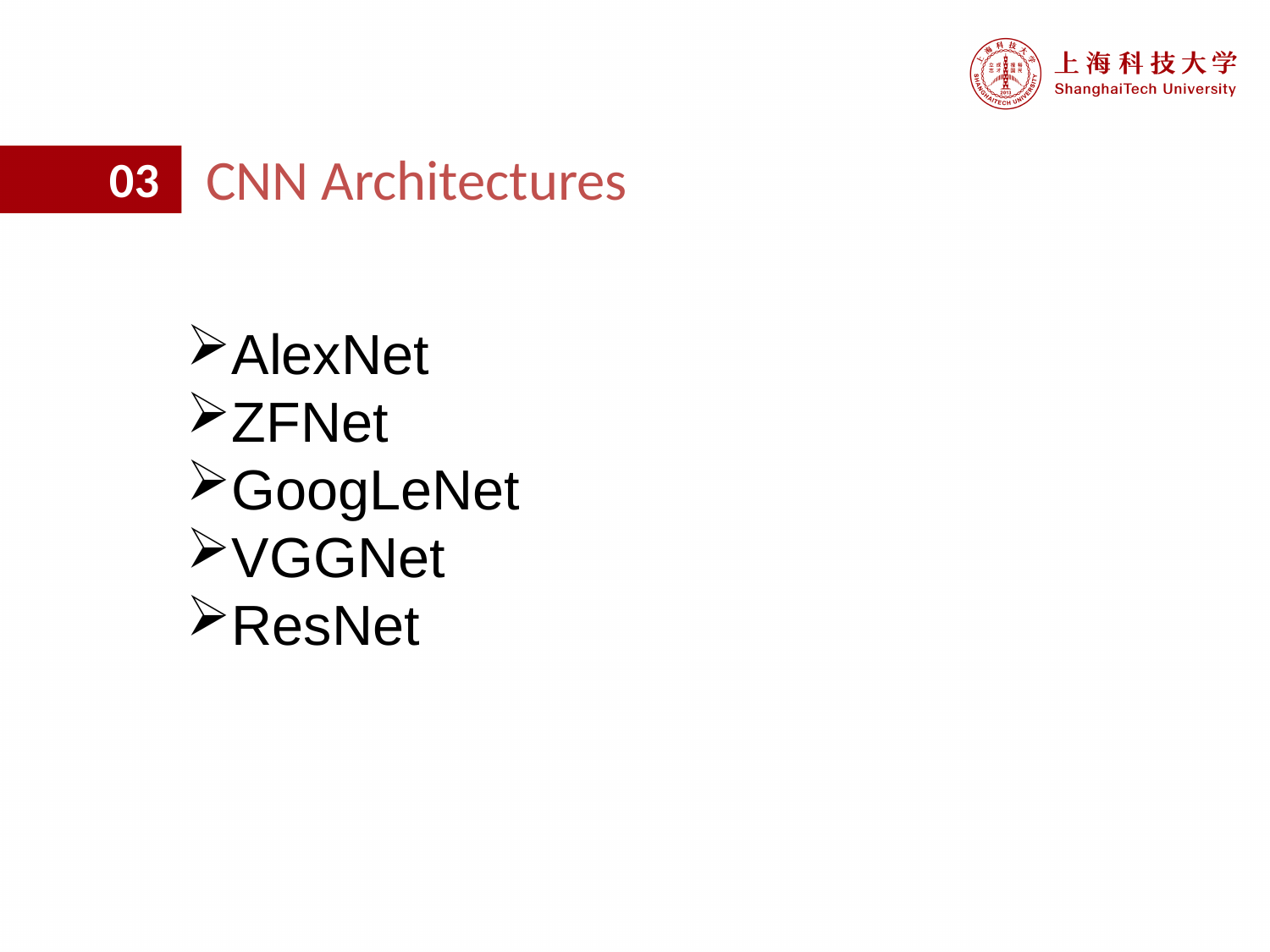

CNN Architectures
03
AlexNet
ZFNet
GoogLeNet
VGGNet
ResNet